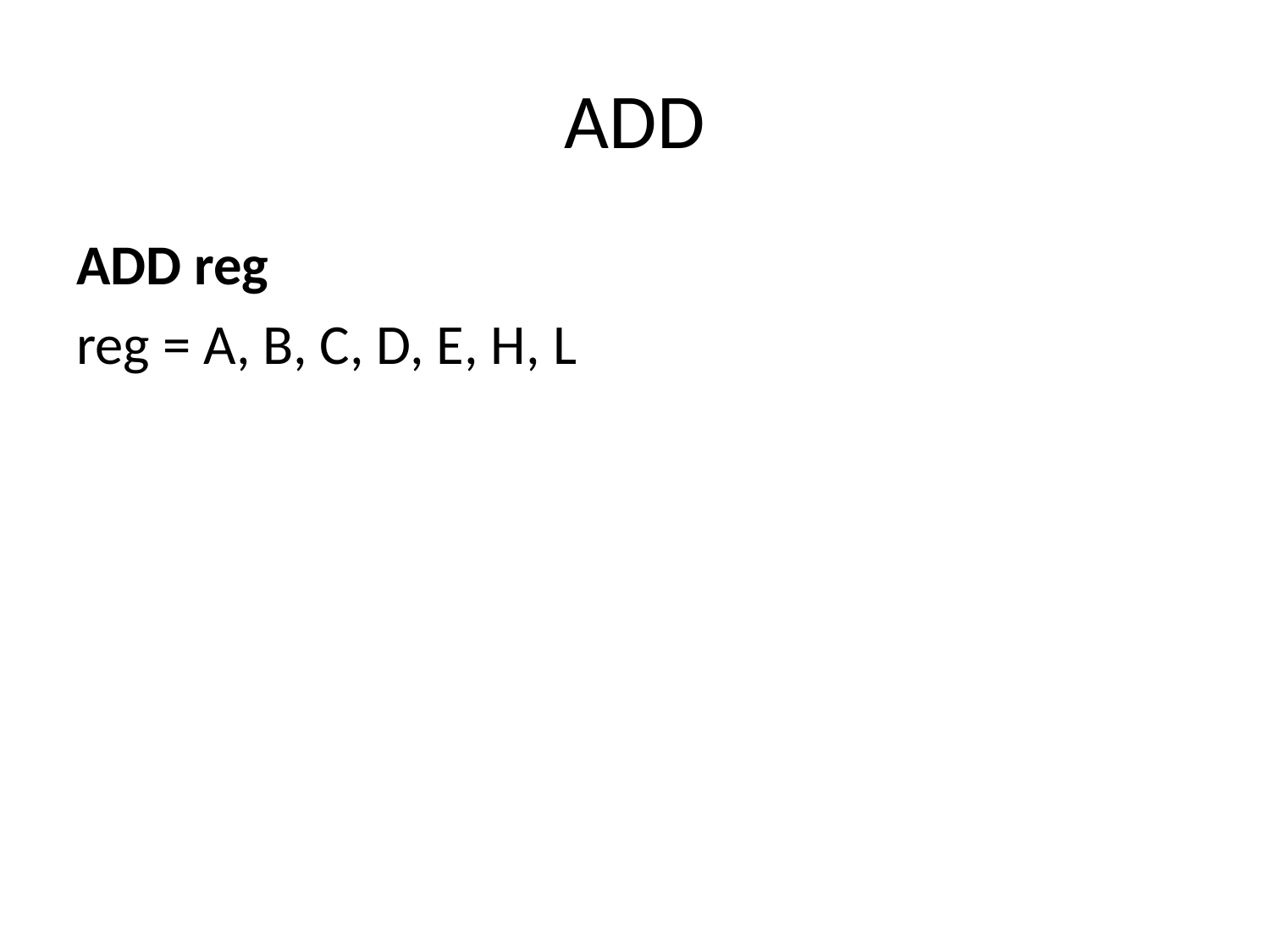

# ADD
ADD reg
reg = A, B, C, D, E, H, L